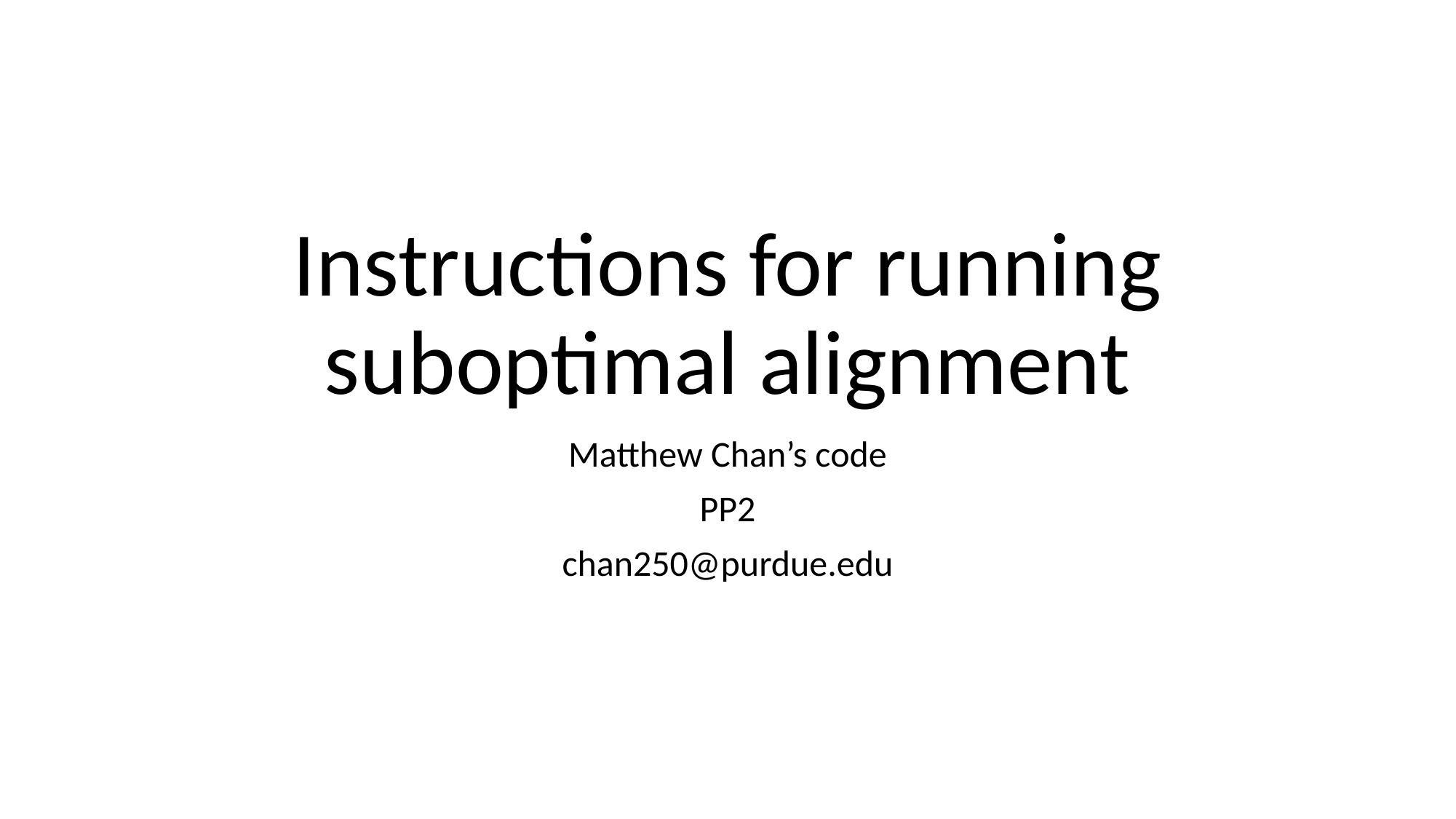

# Instructions for running suboptimal alignment
Matthew Chan’s code
PP2
chan250@purdue.edu